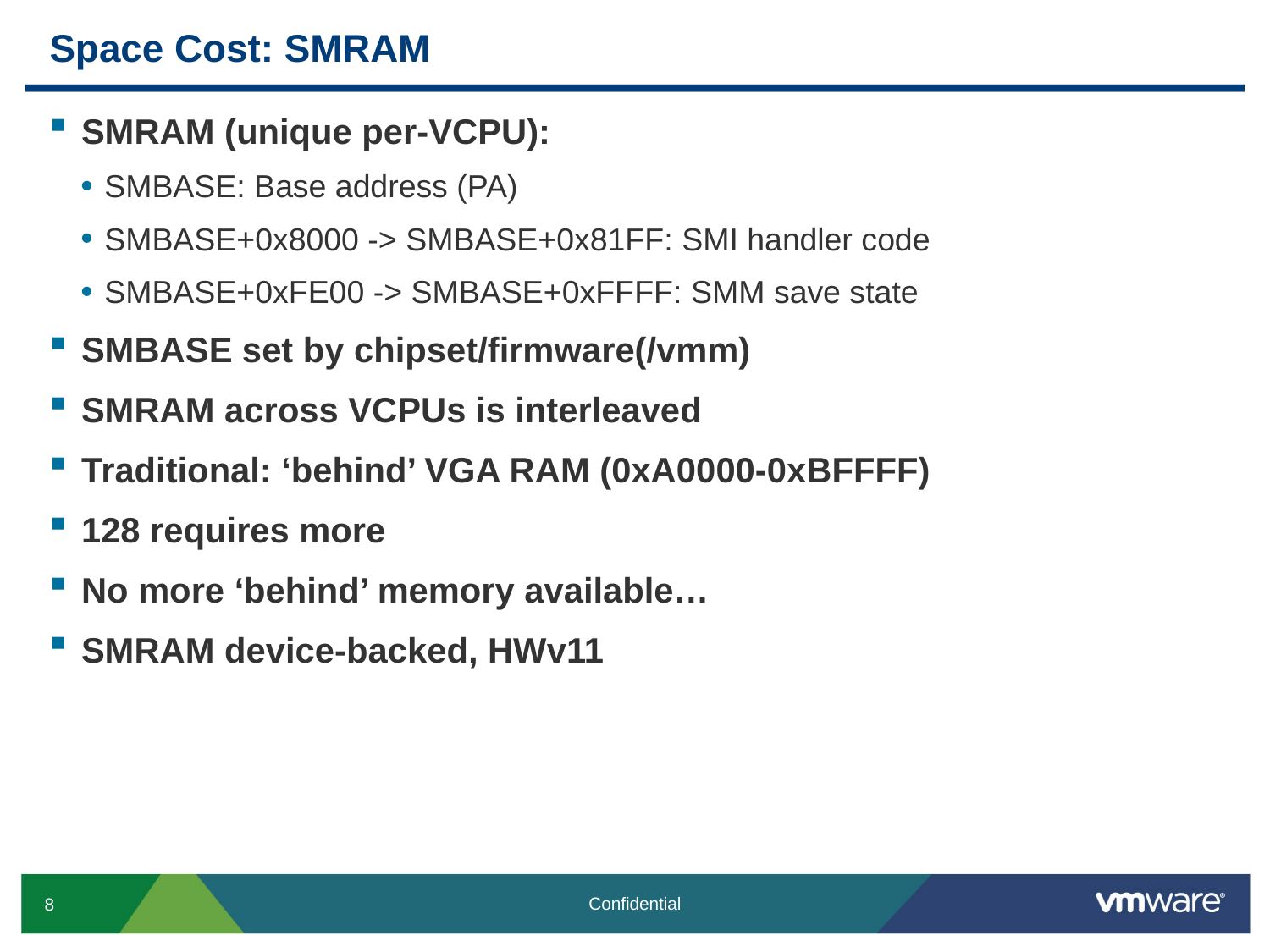

# Space Cost: SMRAM

SMRAM (unique per-VCPU):
SMBASE: Base address (PA)
SMBASE+0x8000 -> SMBASE+0x81FF: SMI handler code
SMBASE+0xFE00 -> SMBASE+0xFFFF: SMM save state
SMBASE set by chipset/firmware(/vmm)
SMRAM across VCPUs is interleaved
Traditional: ‘behind’ VGA RAM (0xA0000-0xBFFFF)
128 requires more
No more ‘behind’ memory available…
SMRAM device-backed, HWv11